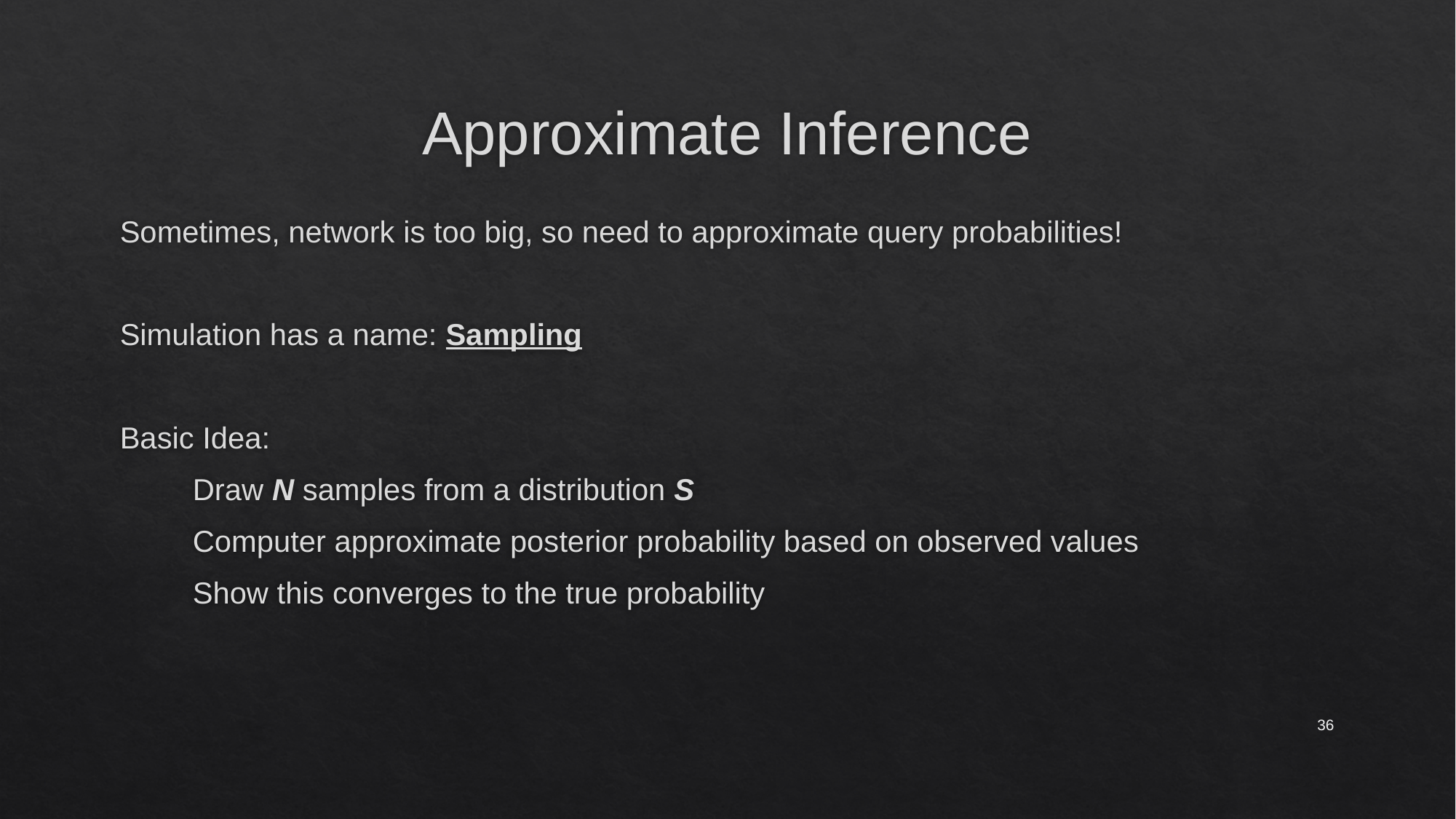

# Approximate Inference
Sometimes, network is too big, so need to approximate query probabilities!

Simulation has a name: Sampling

Basic Idea:
	Draw N samples from a distribution S
	Computer approximate posterior probability based on observed values
	Show this converges to the true probability
36